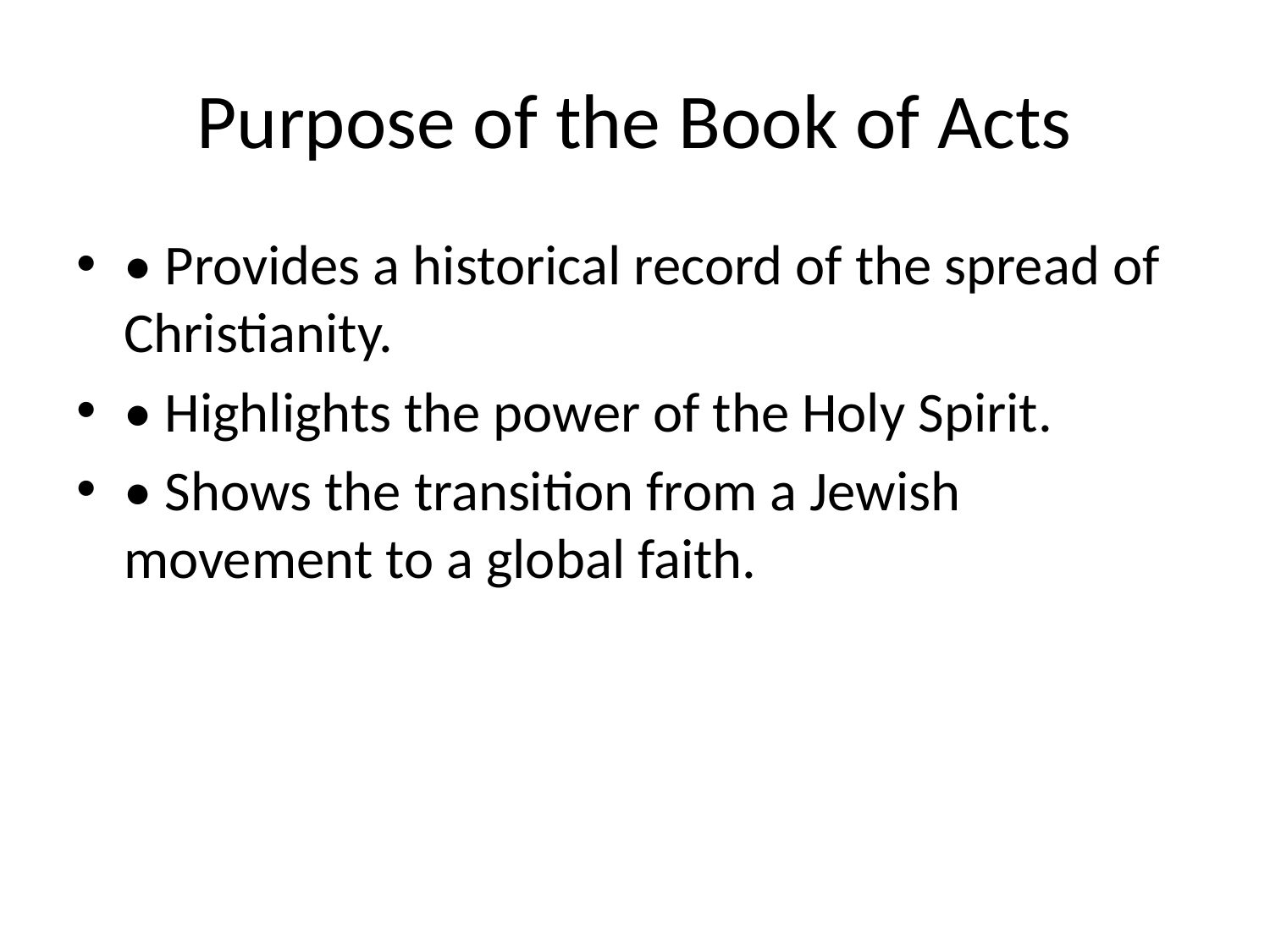

# Purpose of the Book of Acts
• Provides a historical record of the spread of Christianity.
• Highlights the power of the Holy Spirit.
• Shows the transition from a Jewish movement to a global faith.